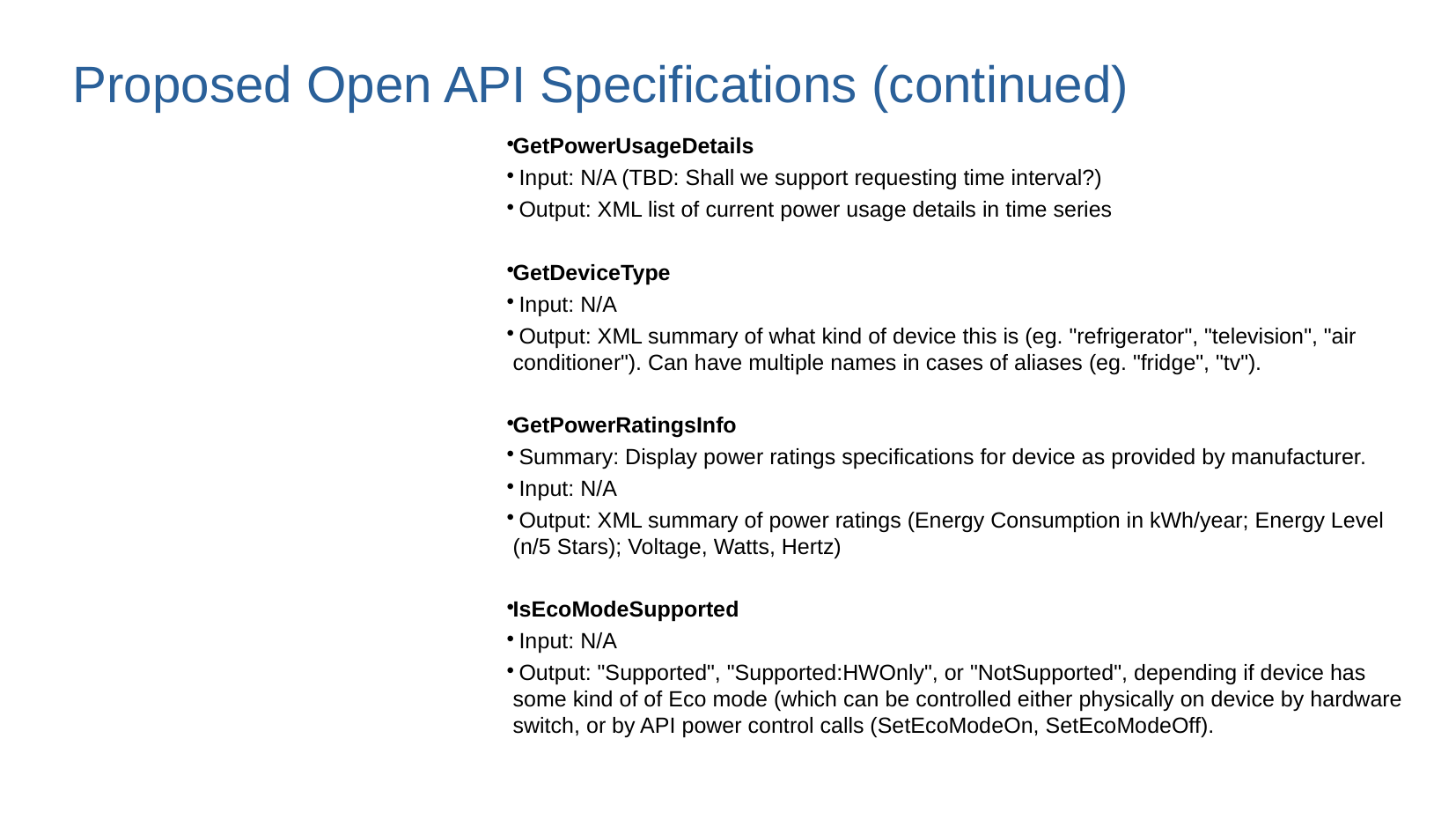

Proposed Open API Specifications (continued)
GetPowerUsageDetails
 Input: N/A (TBD: Shall we support requesting time interval?)
 Output: XML list of current power usage details in time series

GetDeviceType
 Input: N/A
 Output: XML summary of what kind of device this is (eg. "refrigerator", "television", "air conditioner"). Can have multiple names in cases of aliases (eg. "fridge", "tv").

GetPowerRatingsInfo
 Summary: Display power ratings specifications for device as provided by manufacturer.
 Input: N/A
 Output: XML summary of power ratings (Energy Consumption in kWh/year; Energy Level (n/5 Stars); Voltage, Watts, Hertz)

IsEcoModeSupported
 Input: N/A
 Output: "Supported", "Supported:HWOnly", or "NotSupported", depending if device has some kind of of Eco mode (which can be controlled either physically on device by hardware switch, or by API power control calls (SetEcoModeOn, SetEcoModeOff).